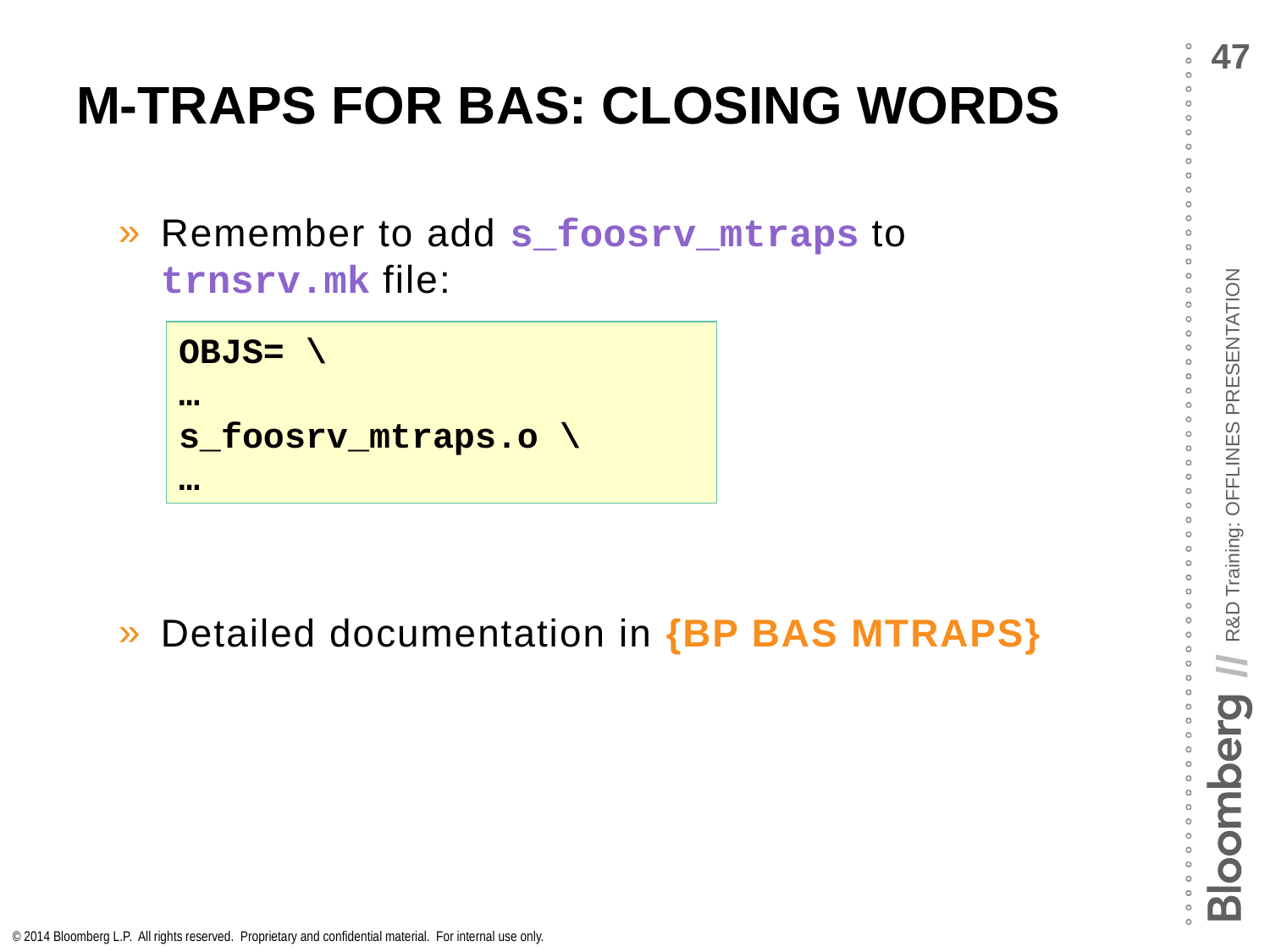

# M-Traps for BAS: closing words
Remember to add s_foosrv_mtraps to trnsrv.mk file:

Detailed documentation in {BP BAS MTRAPS}

OBJS= \
…
s_foosrv_mtraps.o \
…